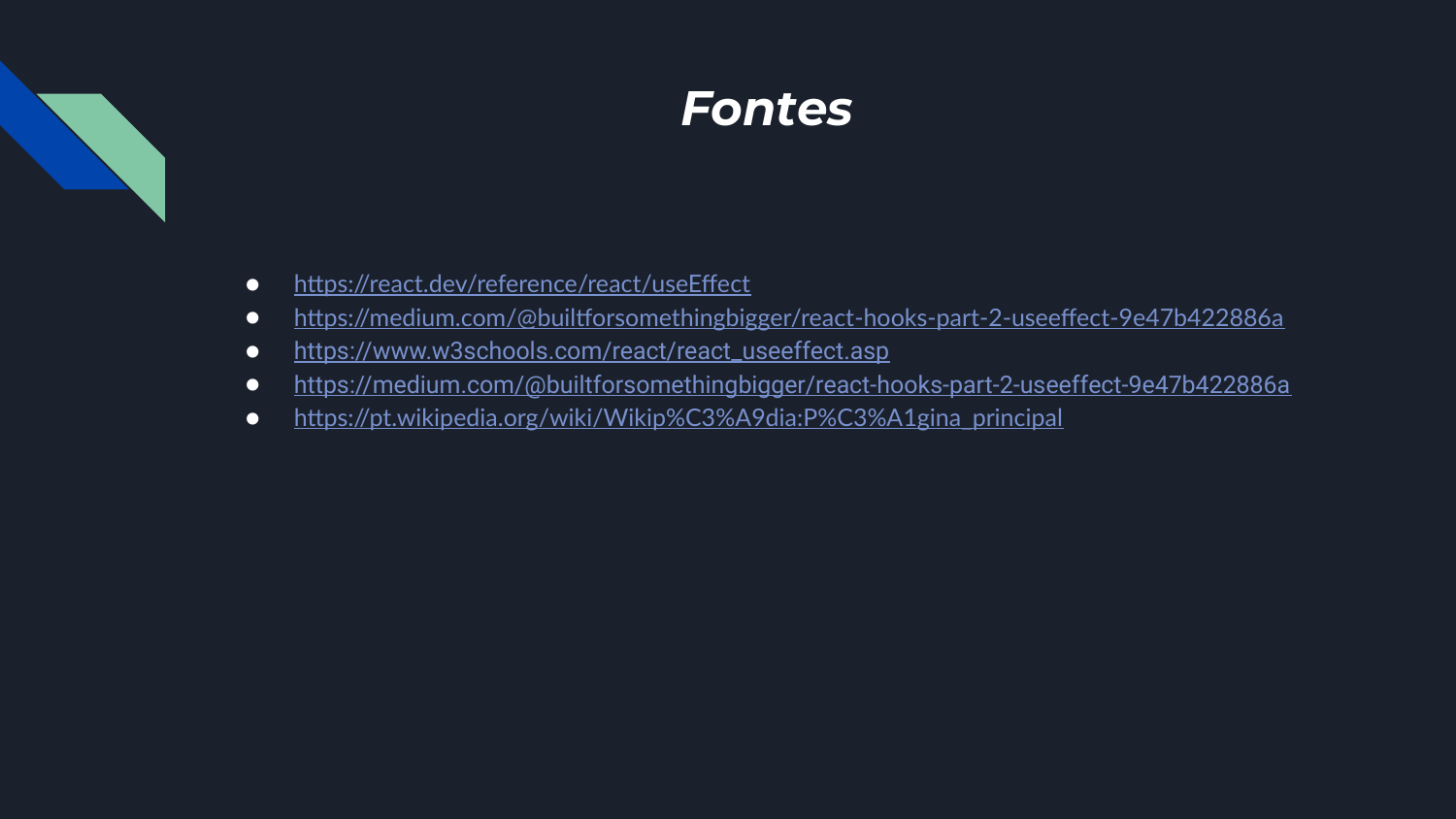

# Fontes
https://react.dev/reference/react/useEffect
https://medium.com/@builtforsomethingbigger/react-hooks-part-2-useeffect-9e47b422886a
https://www.w3schools.com/react/react_useeffect.asp
https://medium.com/@builtforsomethingbigger/react-hooks-part-2-useeffect-9e47b422886a
https://pt.wikipedia.org/wiki/Wikip%C3%A9dia:P%C3%A1gina_principal